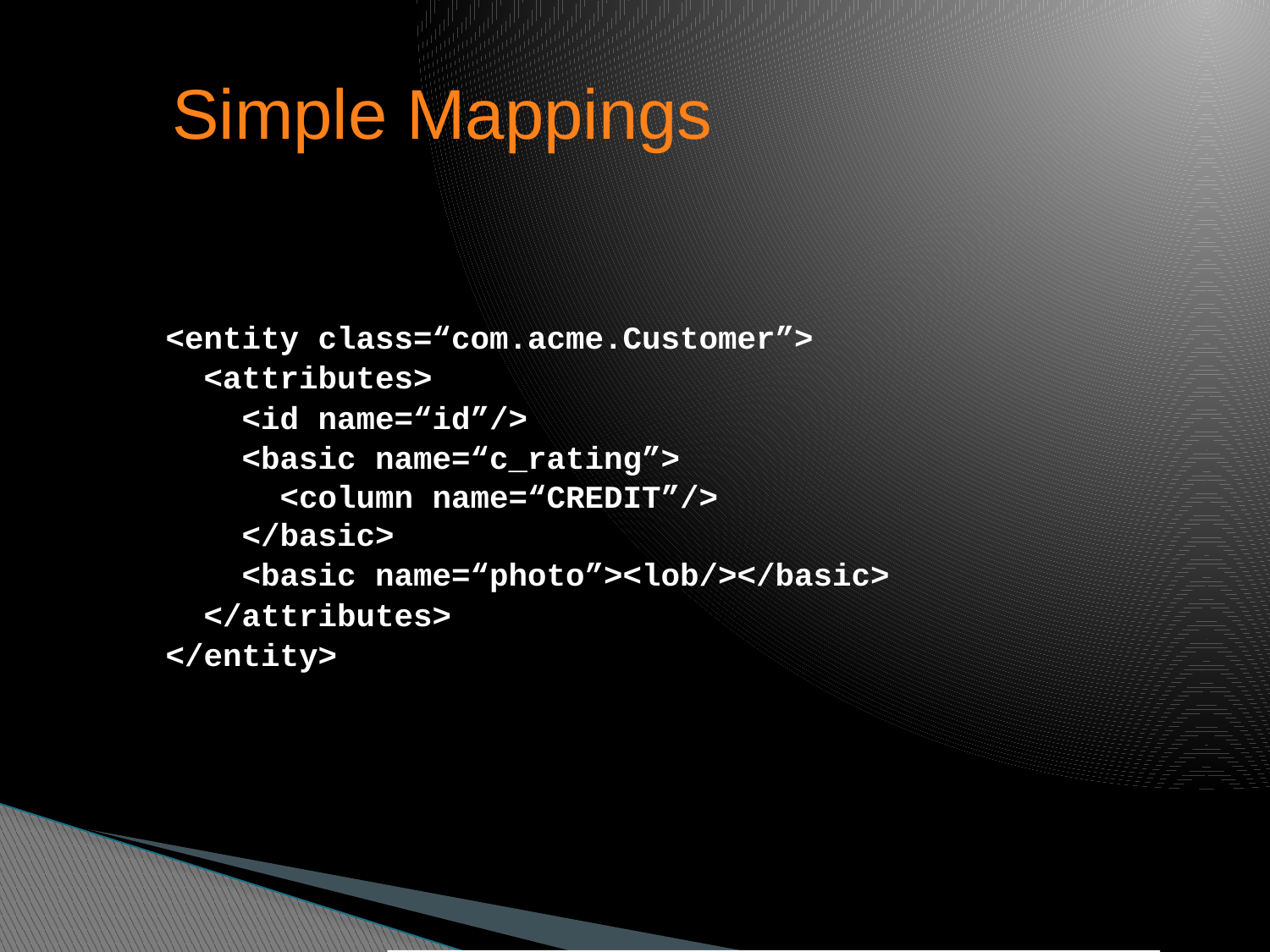

Simple Mappings
<entity class=“com.acme.Customer”>
  <attributes>
    <id name=“id”/>
    <basic name=“c_rating”>
      <column name=“CREDIT”/>
    </basic>
    <basic name=“photo”><lob/></basic>
  </attributes>
</entity>